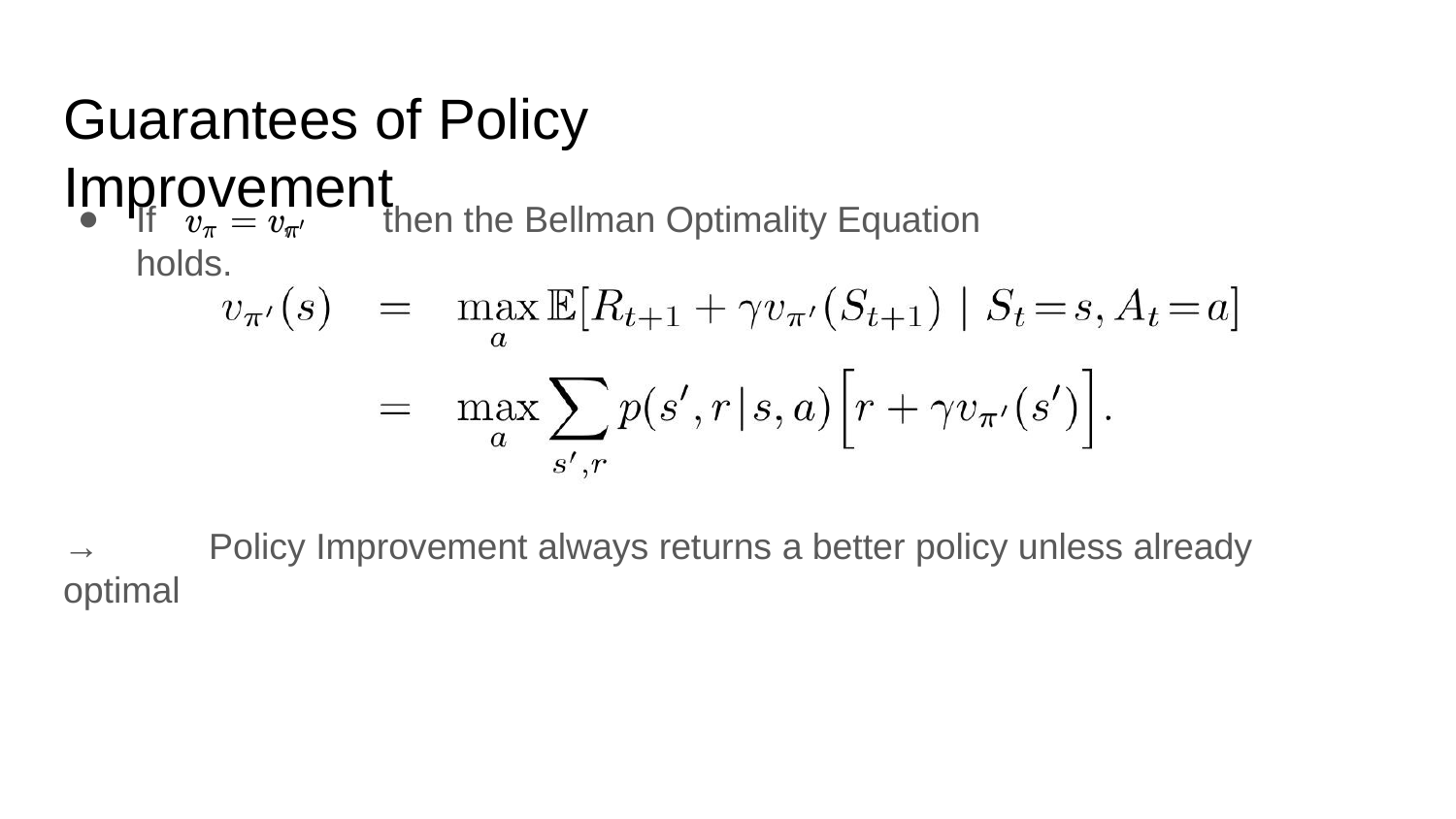

# Guarantees of Policy Improvement
If	,         then the Bellman Optimality Equation holds.

→	Policy Improvement always returns a better policy unless already optimal